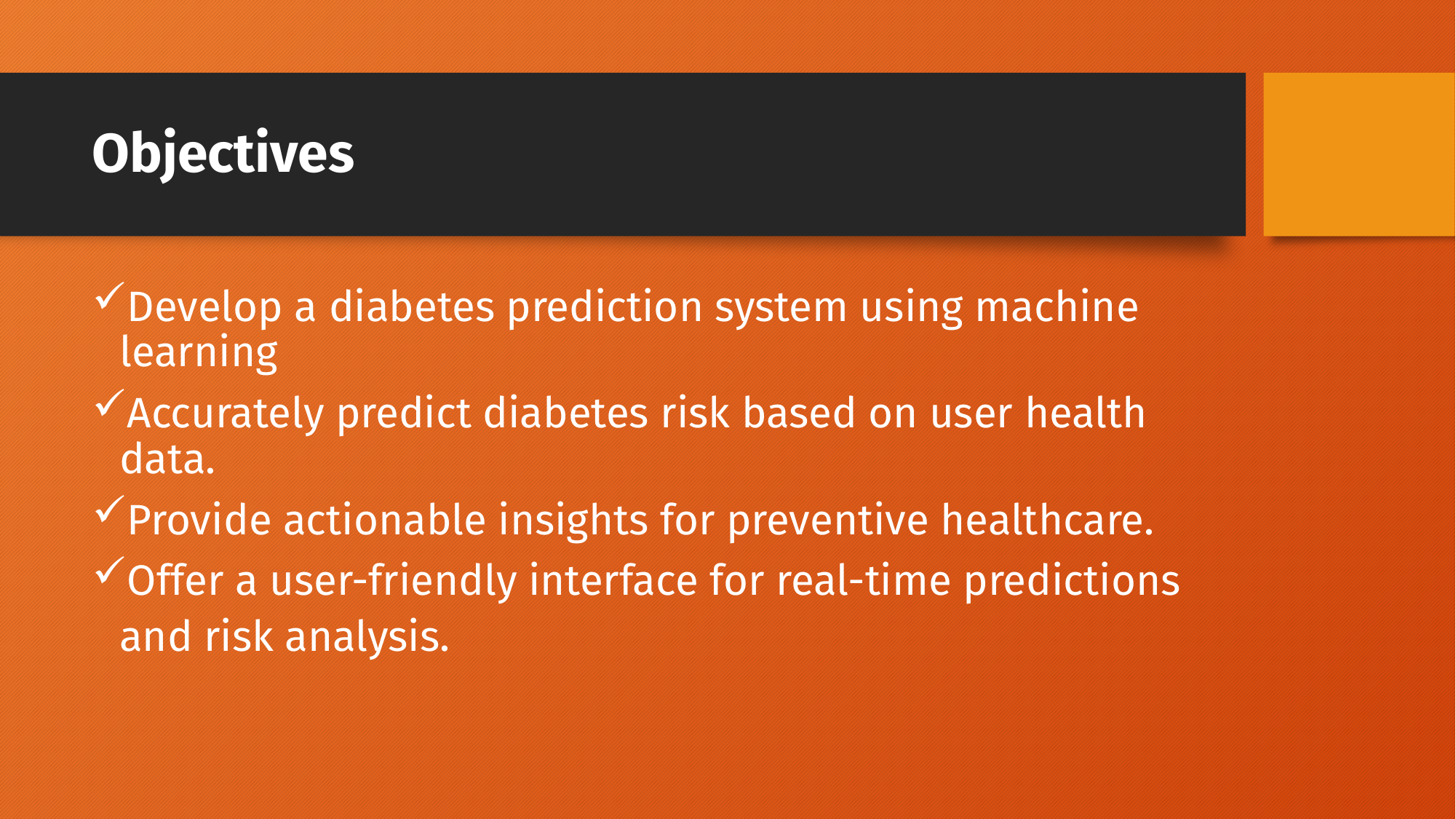

# Objectives
Develop a diabetes prediction system using machine learning
Accurately predict diabetes risk based on user health data.
Provide actionable insights for preventive healthcare.
Offer a user-friendly interface for real-time predictions and risk analysis.